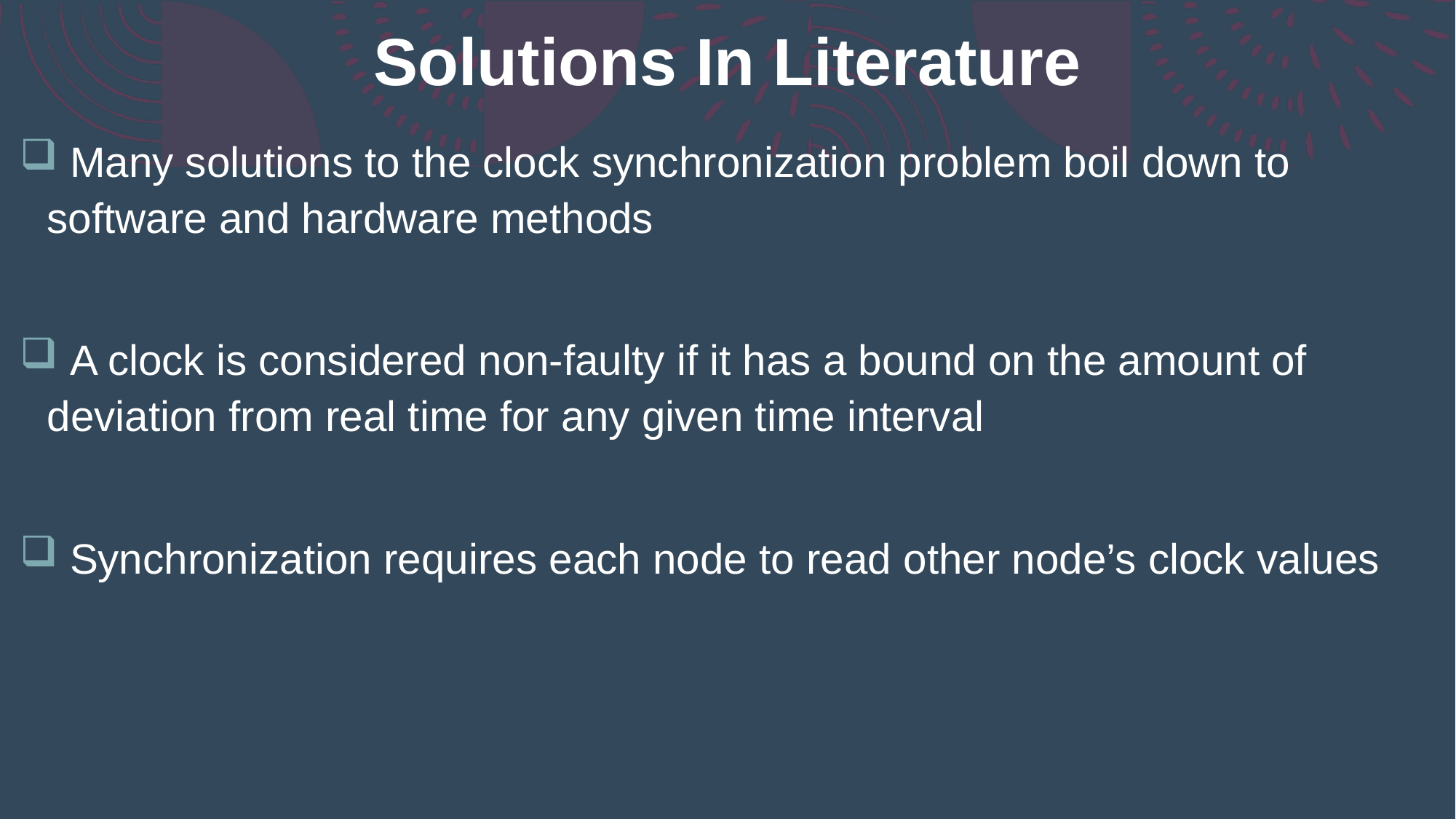

# Solutions In Literature
 Many solutions to the clock synchronization problem boil down to software and hardware methods

 A clock is considered non-faulty if it has a bound on the amount of deviation from real time for any given time interval

 Synchronization requires each node to read other node’s clock values